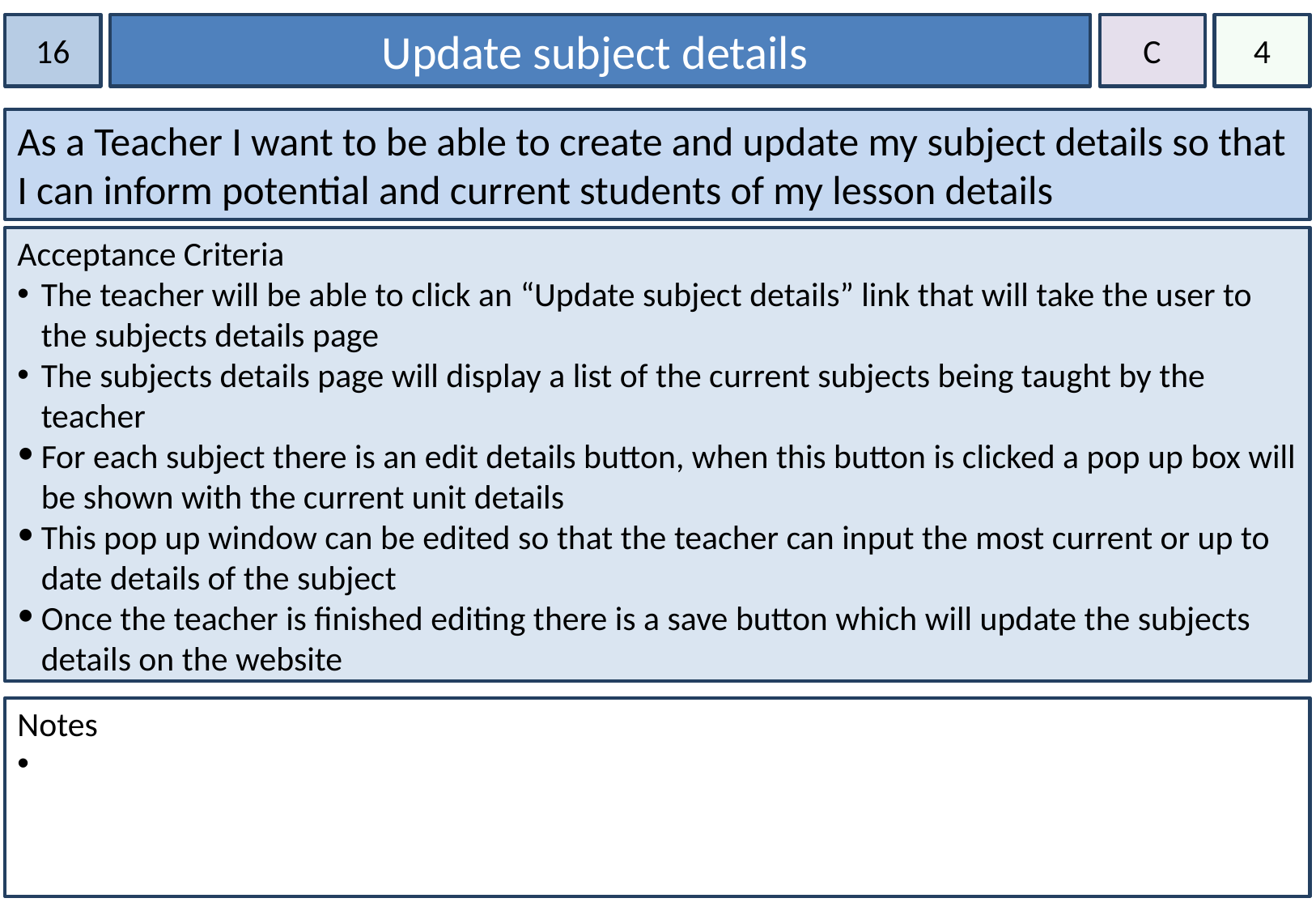

16
Update subject details
C
4
As a Teacher I want to be able to create and update my subject details so that I can inform potential and current students of my lesson details

Acceptance Criteria
The teacher will be able to click an “Update subject details” link that will take the user to the subjects details page
The subjects details page will display a list of the current subjects being taught by the teacher
For each subject there is an edit details button, when this button is clicked a pop up box will be shown with the current unit details
This pop up window can be edited so that the teacher can input the most current or up to date details of the subject
Once the teacher is finished editing there is a save button which will update the subjects details on the website
Notes